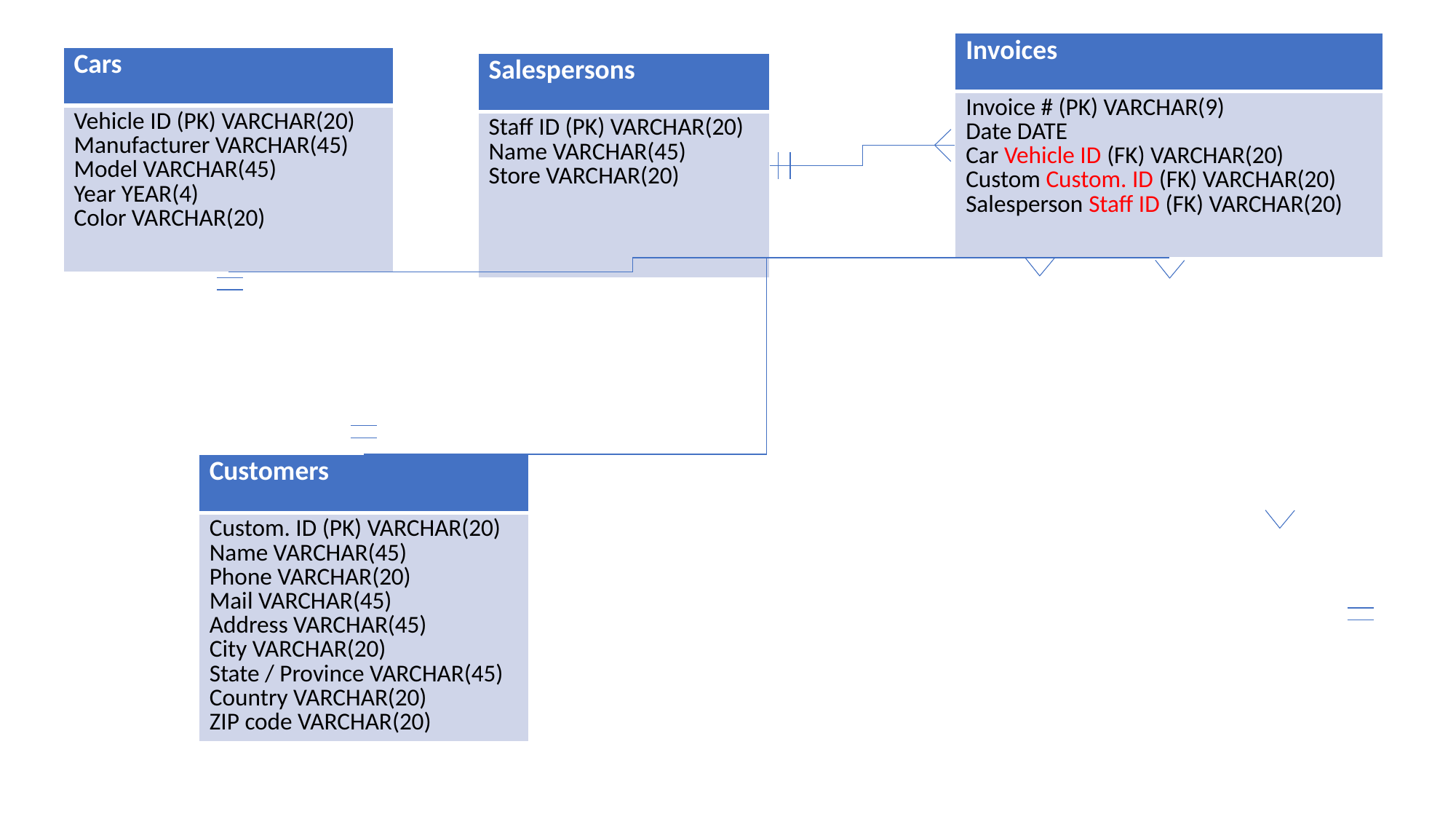

| Invoices |
| --- |
| Invoice # (PK) VARCHAR(9) Date DATE Car Vehicle ID (FK) VARCHAR(20) Custom Custom. ID (FK) VARCHAR(20) Salesperson Staff ID (FK) VARCHAR(20) |
| Cars |
| --- |
| Vehicle ID (PK) VARCHAR(20) Manufacturer VARCHAR(45) Model VARCHAR(45) Year YEAR(4) Color VARCHAR(20) |
| Salespersons |
| --- |
| Staff ID (PK) VARCHAR(20) Name VARCHAR(45) Store VARCHAR(20) |
| Customers |
| --- |
| Custom. ID (PK) VARCHAR(20) Name VARCHAR(45) Phone VARCHAR(20) Mail VARCHAR(45) Address VARCHAR(45) City VARCHAR(20) State / Province VARCHAR(45) Country VARCHAR(20) ZIP code VARCHAR(20) |